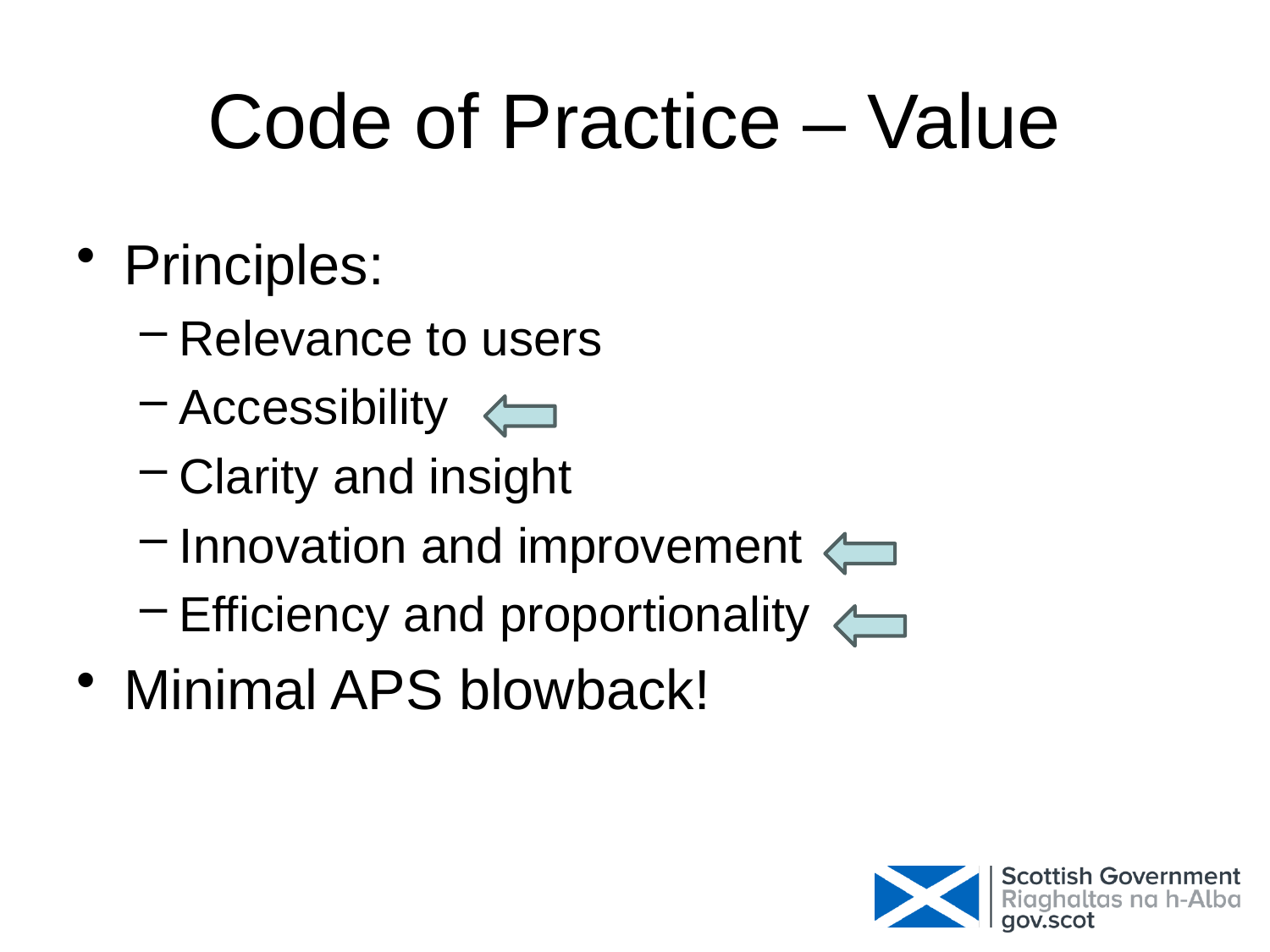

# Code of Practice – Value
Principles:
Relevance to users
Accessibility
Clarity and insight
Innovation and improvement
Efficiency and proportionality
Minimal APS blowback!